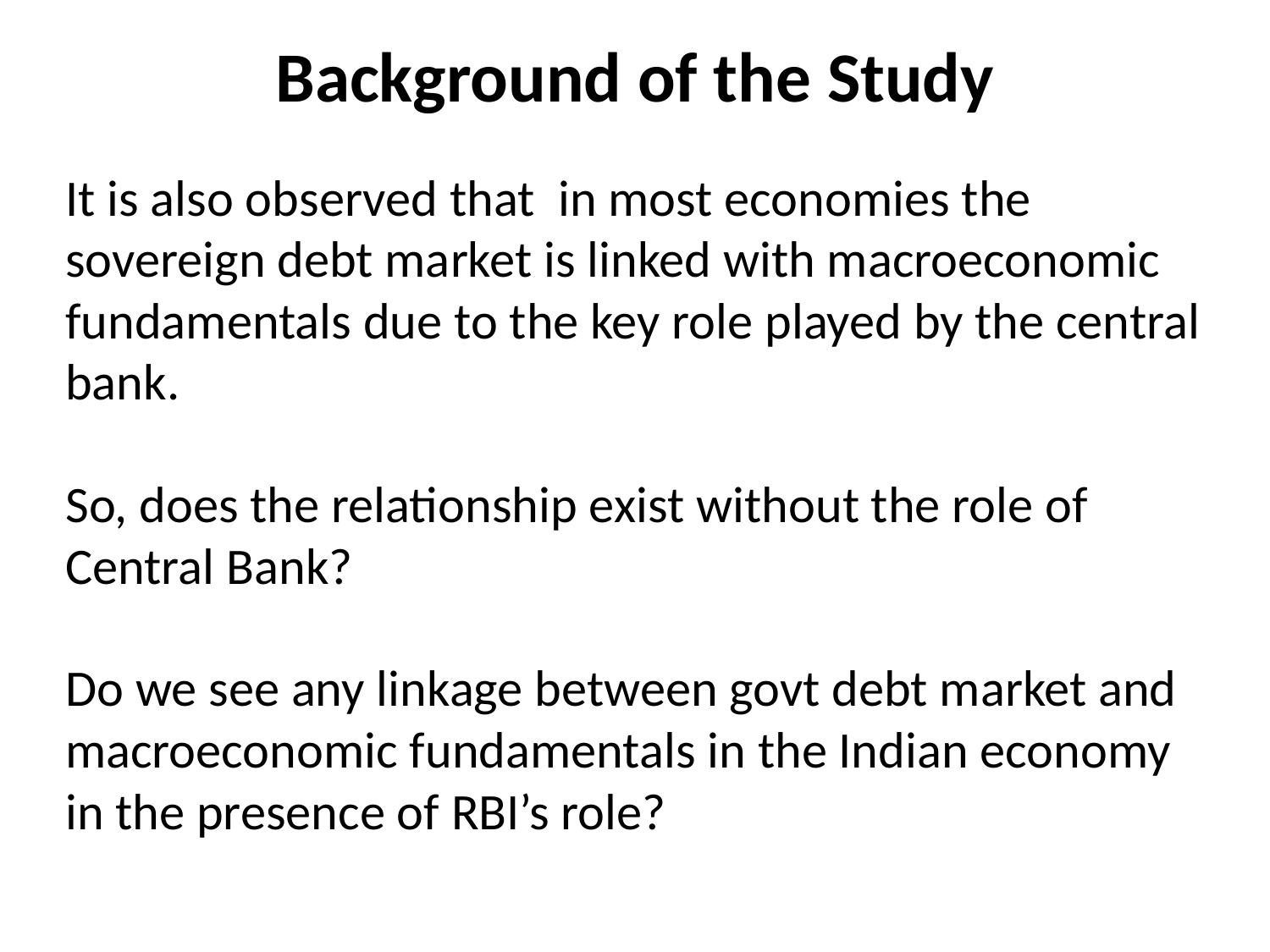

# Background of the Study
It is also observed that  in most economies the sovereign debt market is linked with macroeconomic fundamentals due to the key role played by the central bank.

So, does the relationship exist without the role of Central Bank?

Do we see any linkage between govt debt market and macroeconomic fundamentals in the Indian economy in the presence of RBI’s role?